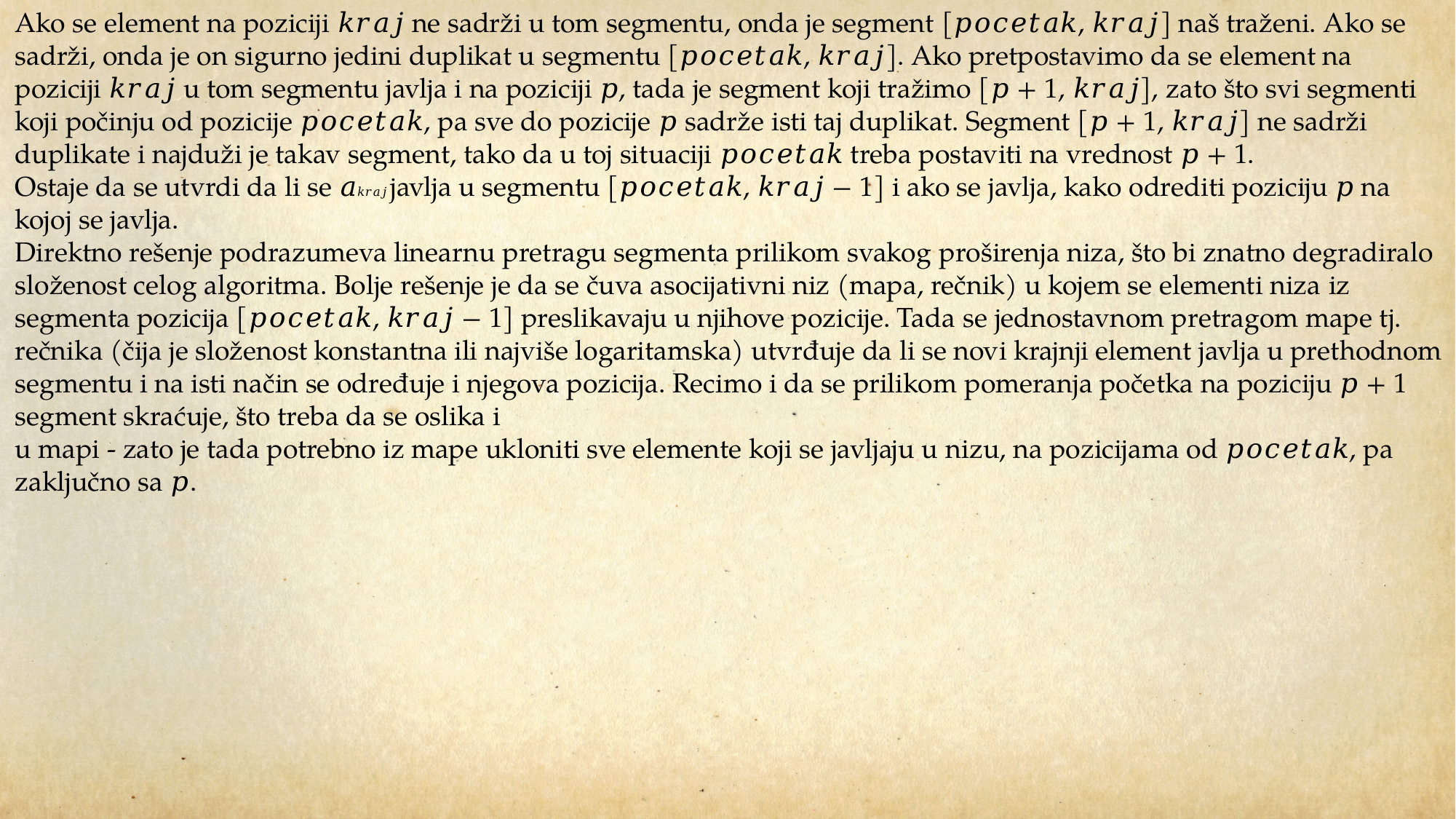

Ako se element na poziciji 𝑘𝑟𝑎𝑗 ne sadrži u tom segmentu, onda je segment [𝑝𝑜𝑐𝑒𝑡𝑎𝑘, 𝑘𝑟𝑎𝑗] naš traženi. Ako se sadrži, onda je on sigurno jedini duplikat u segmentu [𝑝𝑜𝑐𝑒𝑡𝑎𝑘, 𝑘𝑟𝑎𝑗]. Ako pretpostavimo da se element na poziciji 𝑘𝑟𝑎𝑗 u tom segmentu javlja i na poziciji 𝑝, tada je segment koji tražimo [𝑝 + 1, 𝑘𝑟𝑎𝑗], zato što svi segmenti koji počinju od pozicije 𝑝𝑜𝑐𝑒𝑡𝑎𝑘, pa sve do pozicije 𝑝 sadrže isti taj duplikat. Segment [𝑝 + 1, 𝑘𝑟𝑎𝑗] ne sadrži duplikate i najduži je takav segment, tako da u toj situaciji 𝑝𝑜𝑐𝑒𝑡𝑎𝑘 treba postaviti na vrednost 𝑝 + 1.
Ostaje da se utvrdi da li se 𝑎𝑘𝑟𝑎𝑗 javlja u segmentu [𝑝𝑜𝑐𝑒𝑡𝑎𝑘, 𝑘𝑟𝑎𝑗 − 1] i ako se javlja, kako odrediti poziciju 𝑝 na kojoj se javlja.
Direktno rešenje podrazumeva linearnu pretragu segmenta prilikom svakog proširenja niza, što bi znatno degradiralo složenost celog algoritma. Bolje rešenje je da se čuva asocijativni niz (mapa, rečnik) u kojem se elementi niza iz segmenta pozicija [𝑝𝑜𝑐𝑒𝑡𝑎𝑘, 𝑘𝑟𝑎𝑗 − 1] preslikavaju u njihove pozicije. Tada se jednostavnom pretragom mape tj. rečnika (čija je složenost konstantna ili najviše logaritamska) utvrđuje da li se novi krajnji element javlja u prethodnom segmentu i na isti način se određuje i njegova pozicija. Recimo i da se prilikom pomeranja početka na poziciju 𝑝 + 1 segment skraćuje, što treba da se oslika i
u mapi - zato je tada potrebno iz mape ukloniti sve elemente koji se javljaju u nizu, na pozicijama od 𝑝𝑜𝑐𝑒𝑡𝑎𝑘, pa zaključno sa 𝑝.